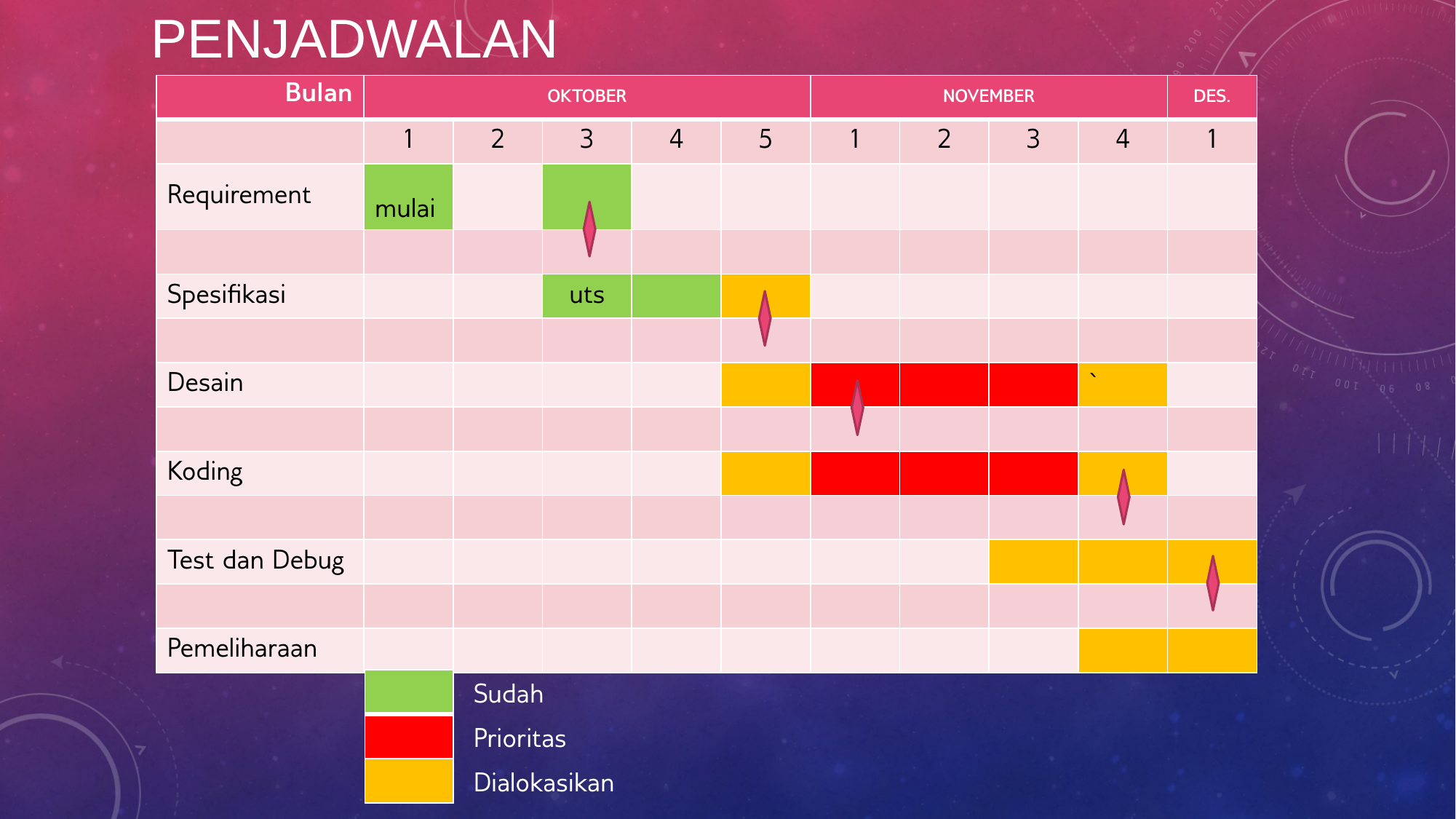

Penjadwalan
| Bulan | OKTOBER |  |  |  |  | NOVEMBER |  |  |  | DES. |
| --- | --- | --- | --- | --- | --- | --- | --- | --- | --- | --- |
|  | 1 | 2 | 3 | 4 | 5 | 1 | 2 | 3 | 4 | 1 |
| Requirement | mulai |  |  |  |  |  |  |  |  |  |
|  |  |  |  |  |  |  |  |  |  |  |
| Spesifikasi |  |  | uts |  |  |  |  |  |  |  |
|  |  |  |  |  |  |  |  |  |  |  |
| Desain |  |  |  |  |  |  |  |  | ` |  |
|  |  |  |  |  |  |  |  |  |  |  |
| Koding |  |  |  |  |  |  |  |  |  |  |
|  |  |  |  |  |  |  |  |  |  |  |
| Test dan Debug |  |  |  |  |  |  |  |  |  |  |
|  |  |  |  |  |  |  |  |  |  |  |
| Pemeliharaan |  |  |  |  |  |  |  |  |  |  |

|  |
| --- |
|  |
|  |
Sudah

Prioritas

Dialokasikan